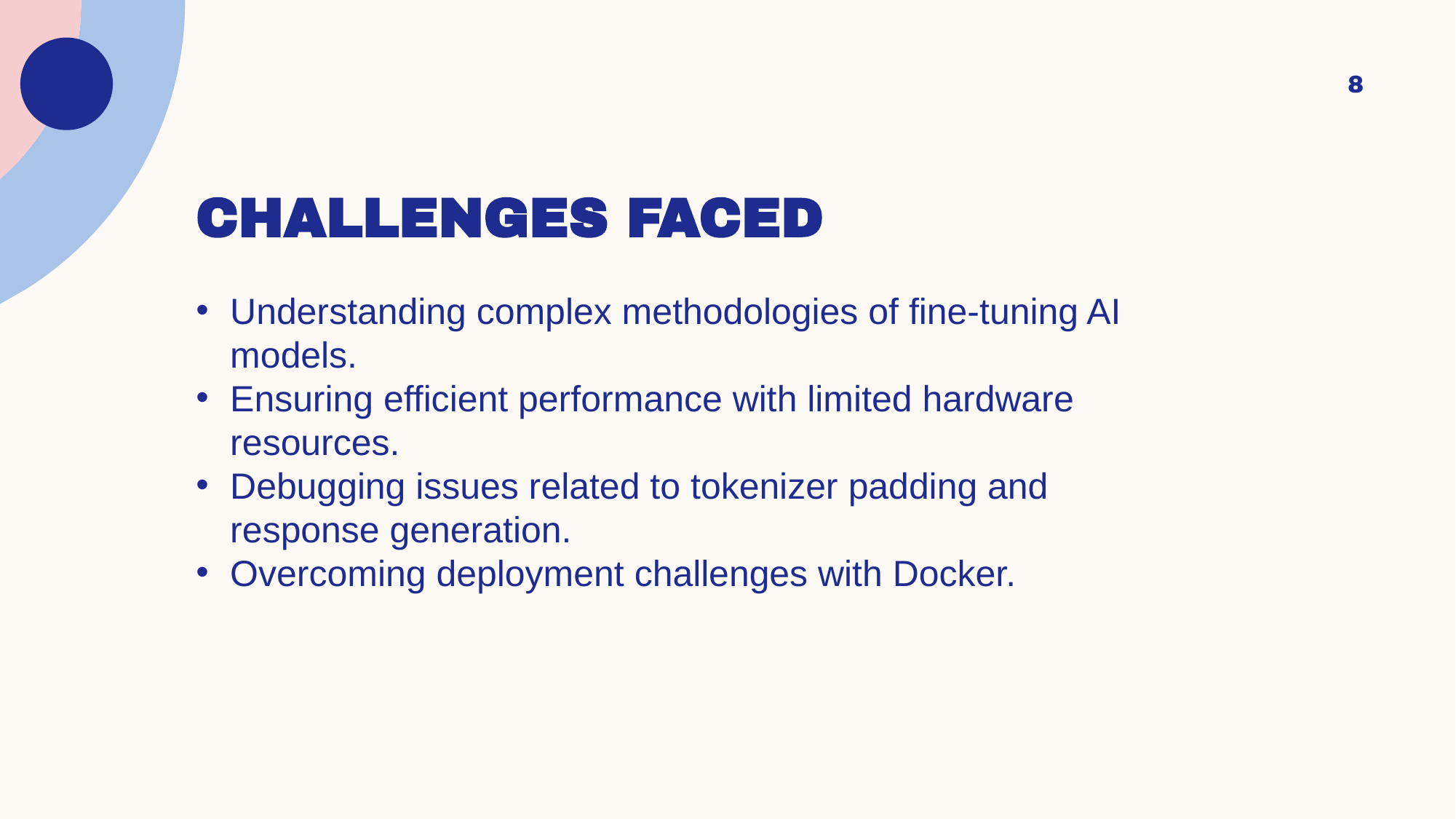

8
# Challenges Faced
Understanding complex methodologies of fine-tuning AI models.
Ensuring efficient performance with limited hardware resources.
Debugging issues related to tokenizer padding and response generation.
Overcoming deployment challenges with Docker.